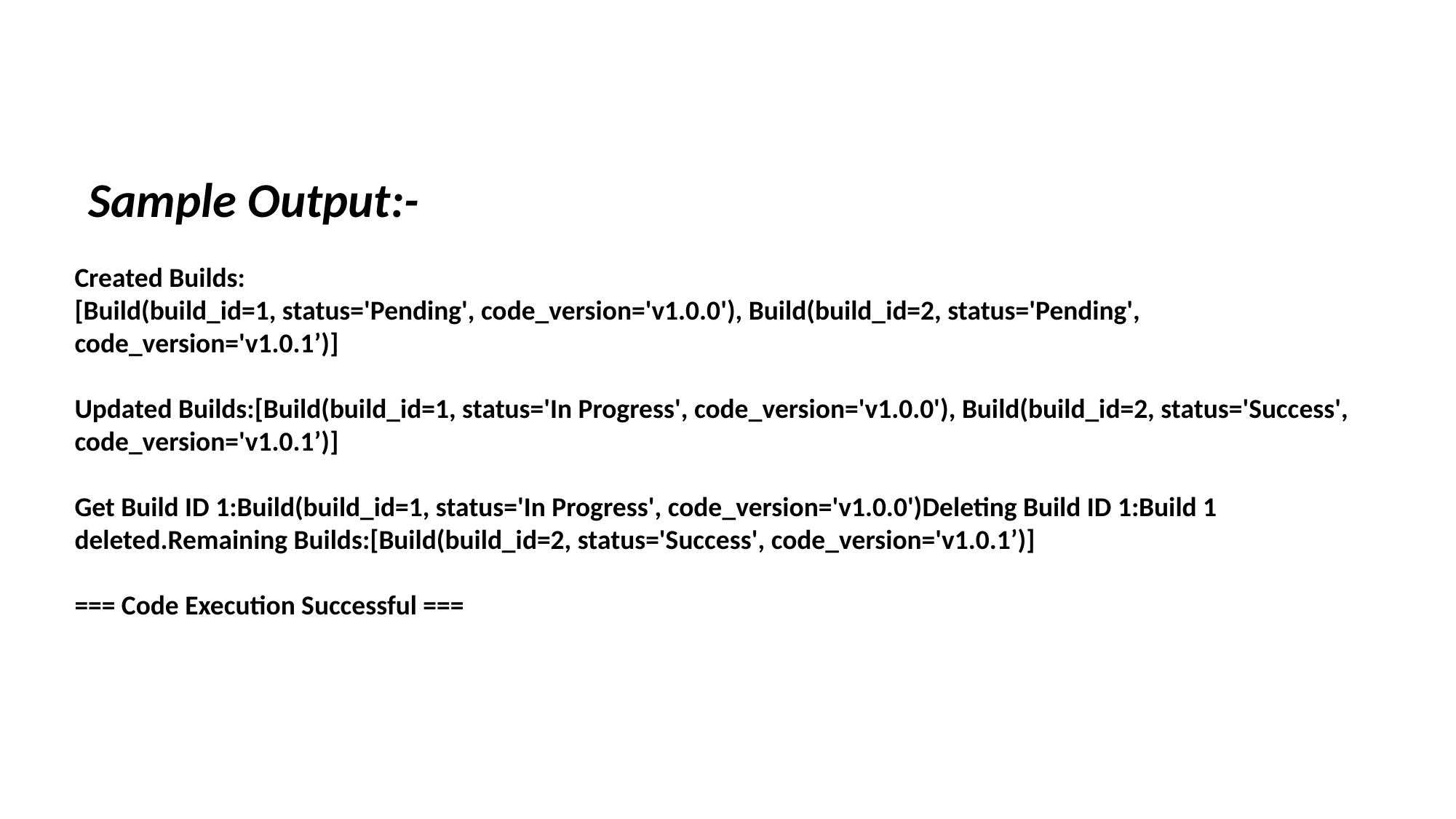

Sample Output:-
Created Builds:
[Build(build_id=1, status='Pending', code_version='v1.0.0'), Build(build_id=2, status='Pending', code_version='v1.0.1’)]

Updated Builds:[Build(build_id=1, status='In Progress', code_version='v1.0.0'), Build(build_id=2, status='Success', code_version='v1.0.1’)]

Get Build ID 1:Build(build_id=1, status='In Progress', code_version='v1.0.0')Deleting Build ID 1:Build 1 deleted.Remaining Builds:[Build(build_id=2, status='Success', code_version='v1.0.1’)]

=== Code Execution Successful ===